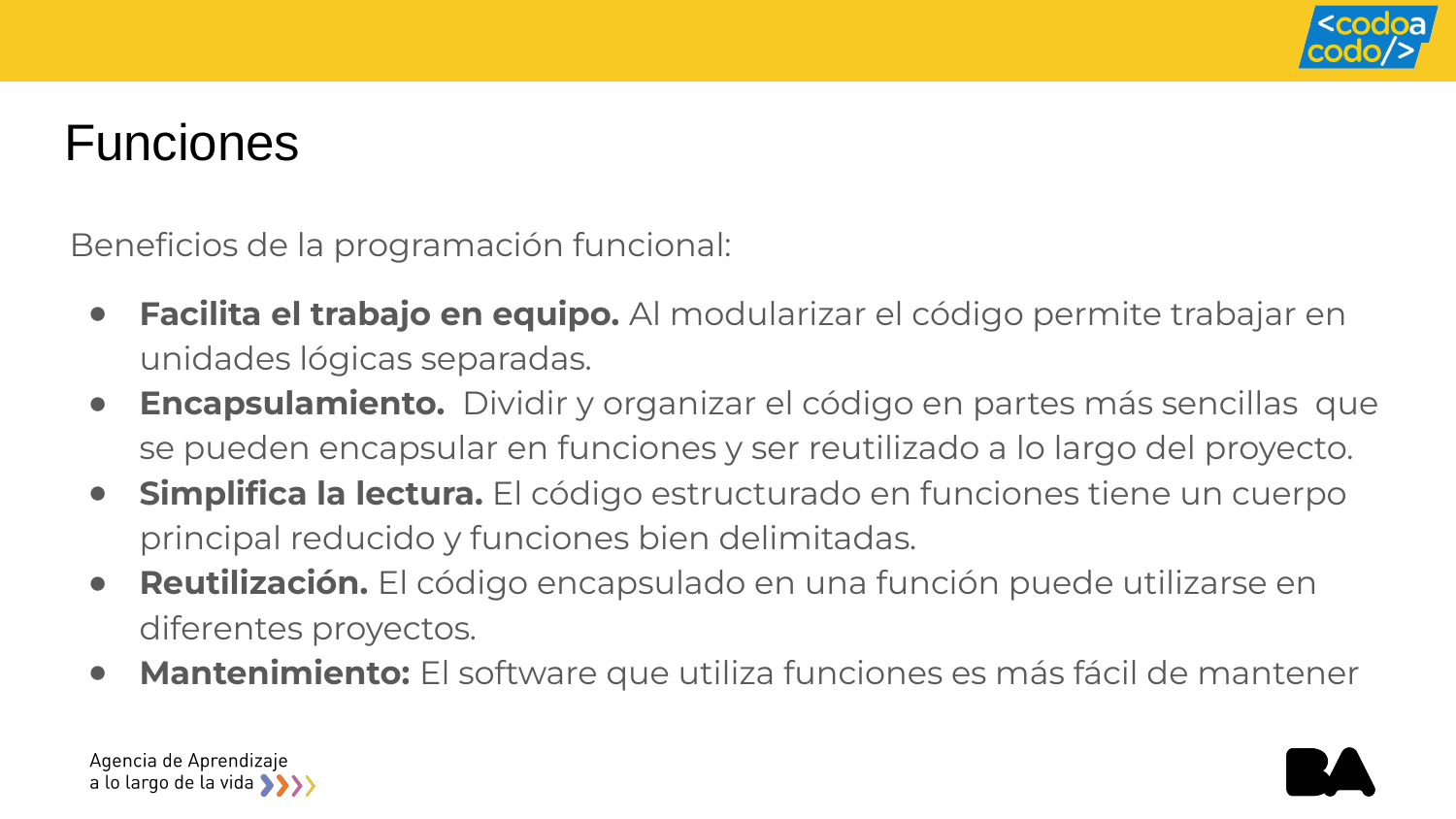

# Funciones
Beneficios de la programación funcional:
Facilita el trabajo en equipo. Al modularizar el código permite trabajar en unidades lógicas separadas.
Encapsulamiento.  Dividir y organizar el código en partes más sencillas  que se pueden encapsular en funciones y ser reutilizado a lo largo del proyecto.
Simplifica la lectura. El código estructurado en funciones tiene un cuerpo principal reducido y funciones bien delimitadas.
Reutilización. El código encapsulado en una función puede utilizarse en diferentes proyectos.
Mantenimiento: El software que utiliza funciones es más fácil de mantener